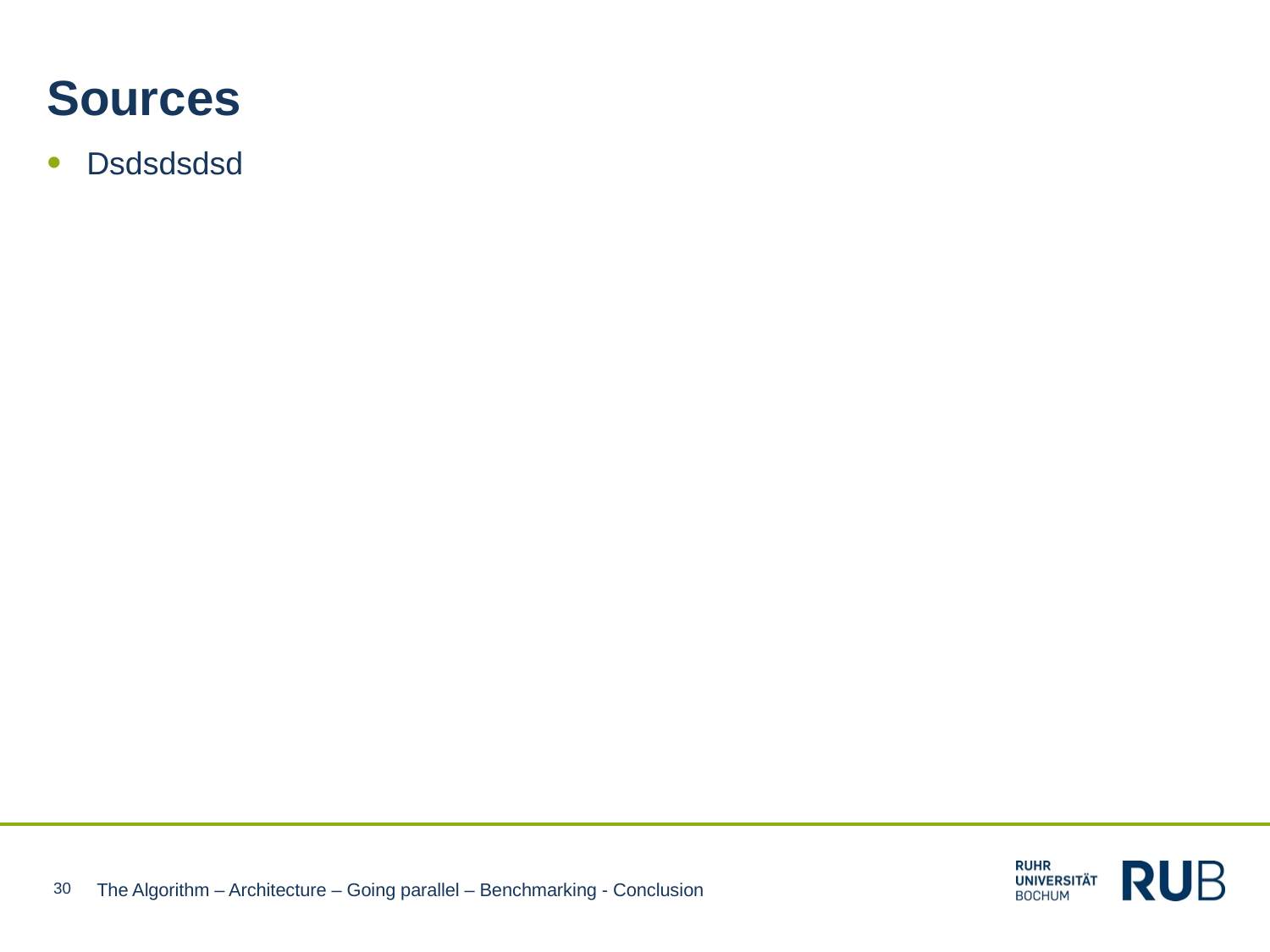

Sources
Dsdsdsdsd

30
The Algorithm – Architecture – Going parallel – Benchmarking - Conclusion